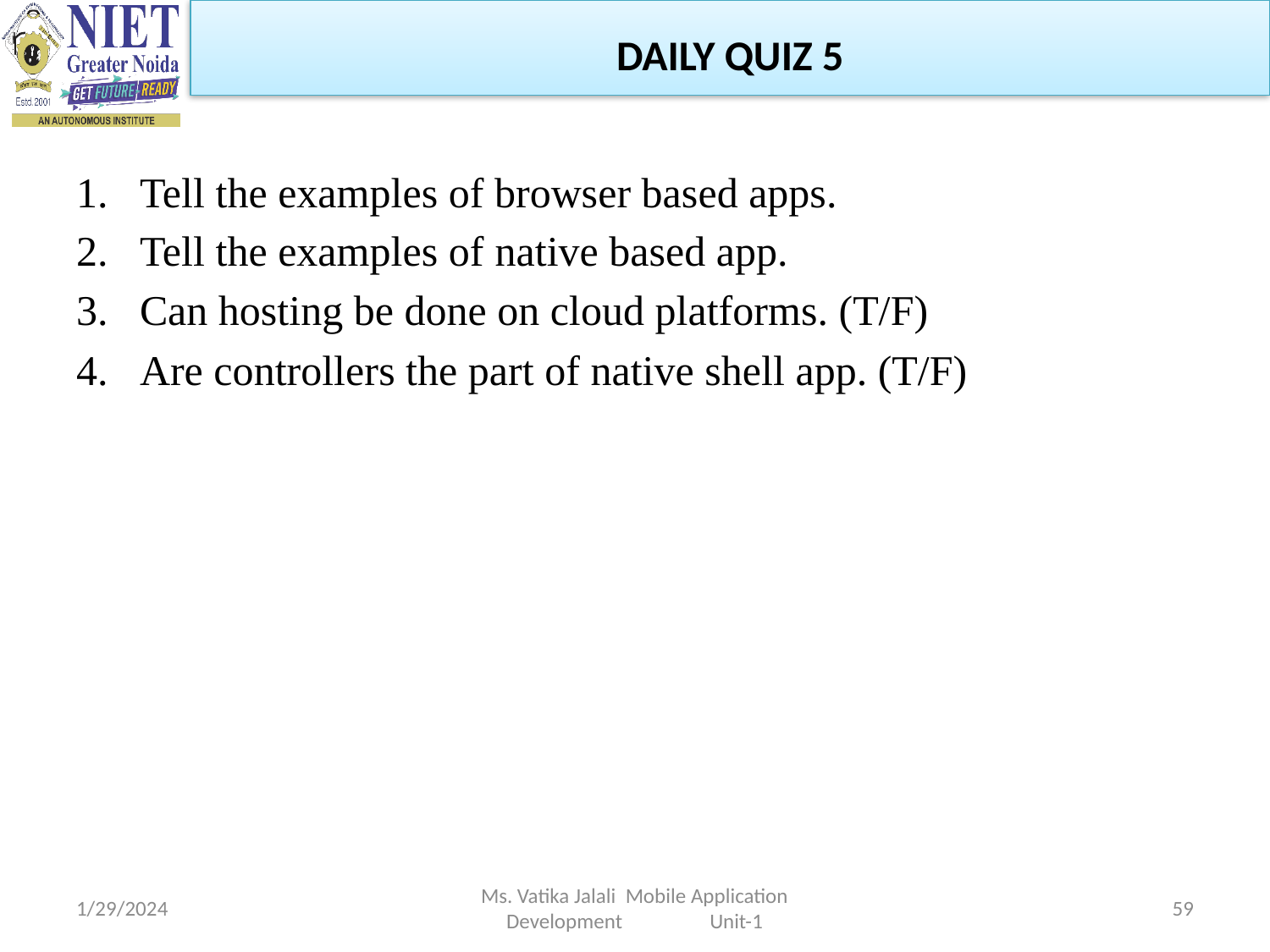

DAILY QUIZ 5

Tell the examples of browser based apps.
Tell the examples of native based app.
Can hosting be done on cloud platforms. (T/F)
Are controllers the part of native shell app. (T/F)

1/29/2024
Ms. Vatika Jalali  Mobile Application Development                  Unit-1
59